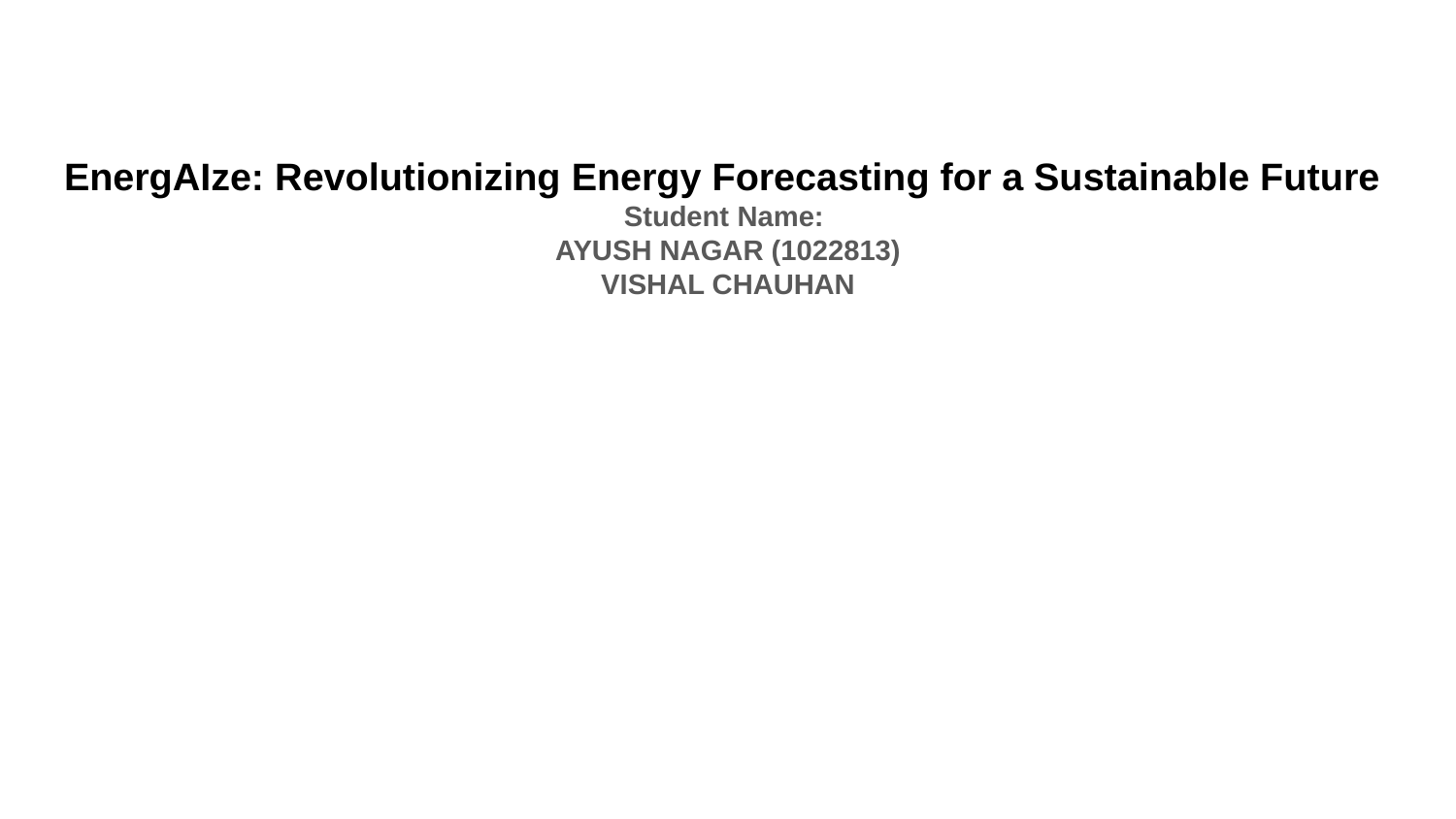

#
EnergAIze: Revolutionizing Energy Forecasting for a Sustainable Future
Student Name:
AYUSH NAGAR (1022813)
VISHAL CHAUHAN